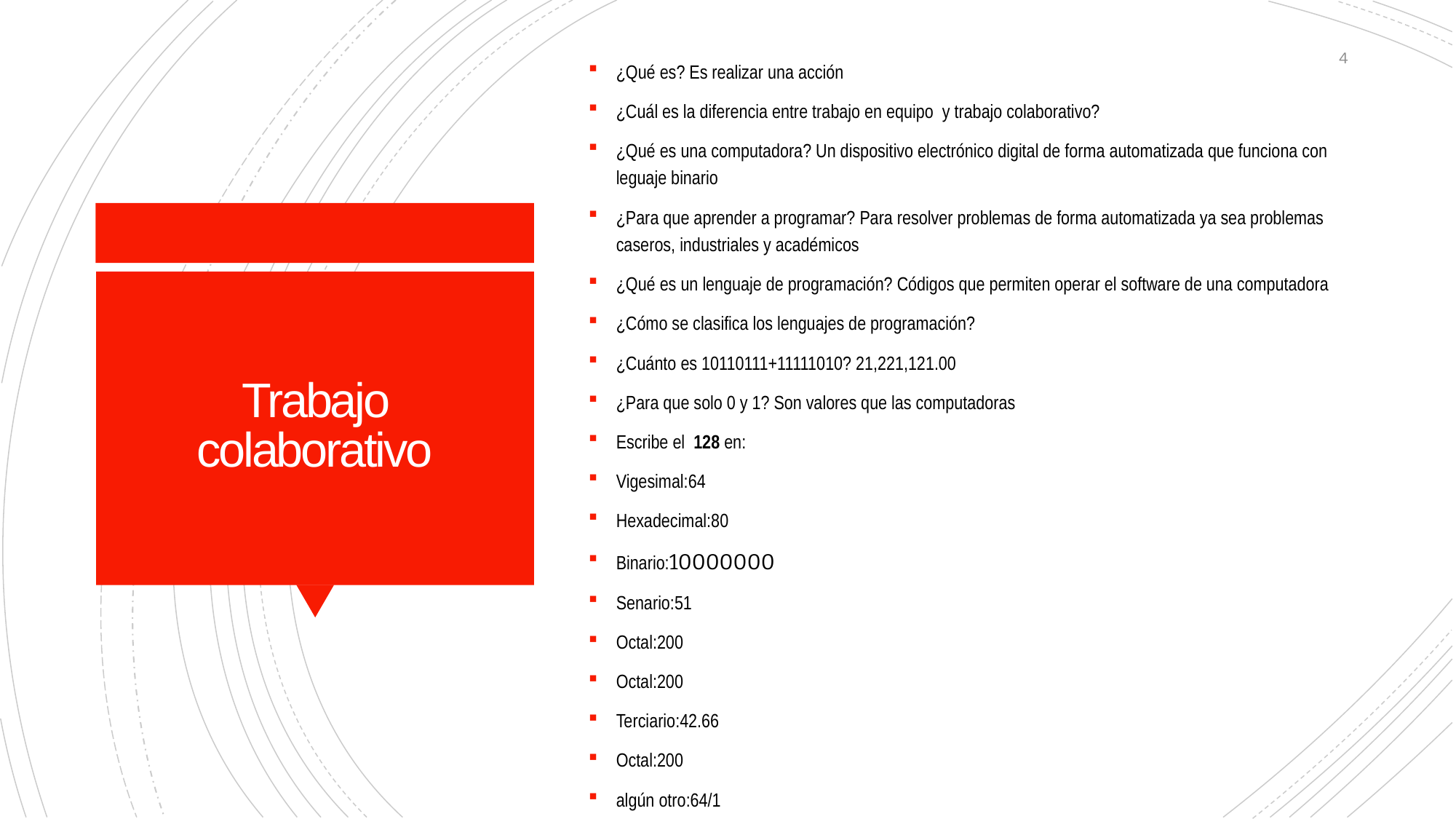

4
¿Qué es? Es realizar una acción
¿Cuál es la diferencia entre trabajo en equipo  y trabajo colaborativo?
¿Qué es una computadora? Un dispositivo electrónico digital de forma automatizada que funciona con leguaje binario
¿Para que aprender a programar? Para resolver problemas de forma automatizada ya sea problemas caseros, industriales y académicos
¿Qué es un lenguaje de programación? Códigos que permiten operar el software de una computadora
¿Cómo se clasifica los lenguajes de programación?
¿Cuánto es 10110111+11111010? 21,221,121.00
¿Para que solo 0 y 1? Son valores que las computadoras
Escribe el  128 en:
Vigesimal:64
Hexadecimal:80
Binario:10000000
Senario:51
Octal:200
Octal:200
Terciario:42.66
Octal:200
algún otro:64/1

# Trabajo colaborativo